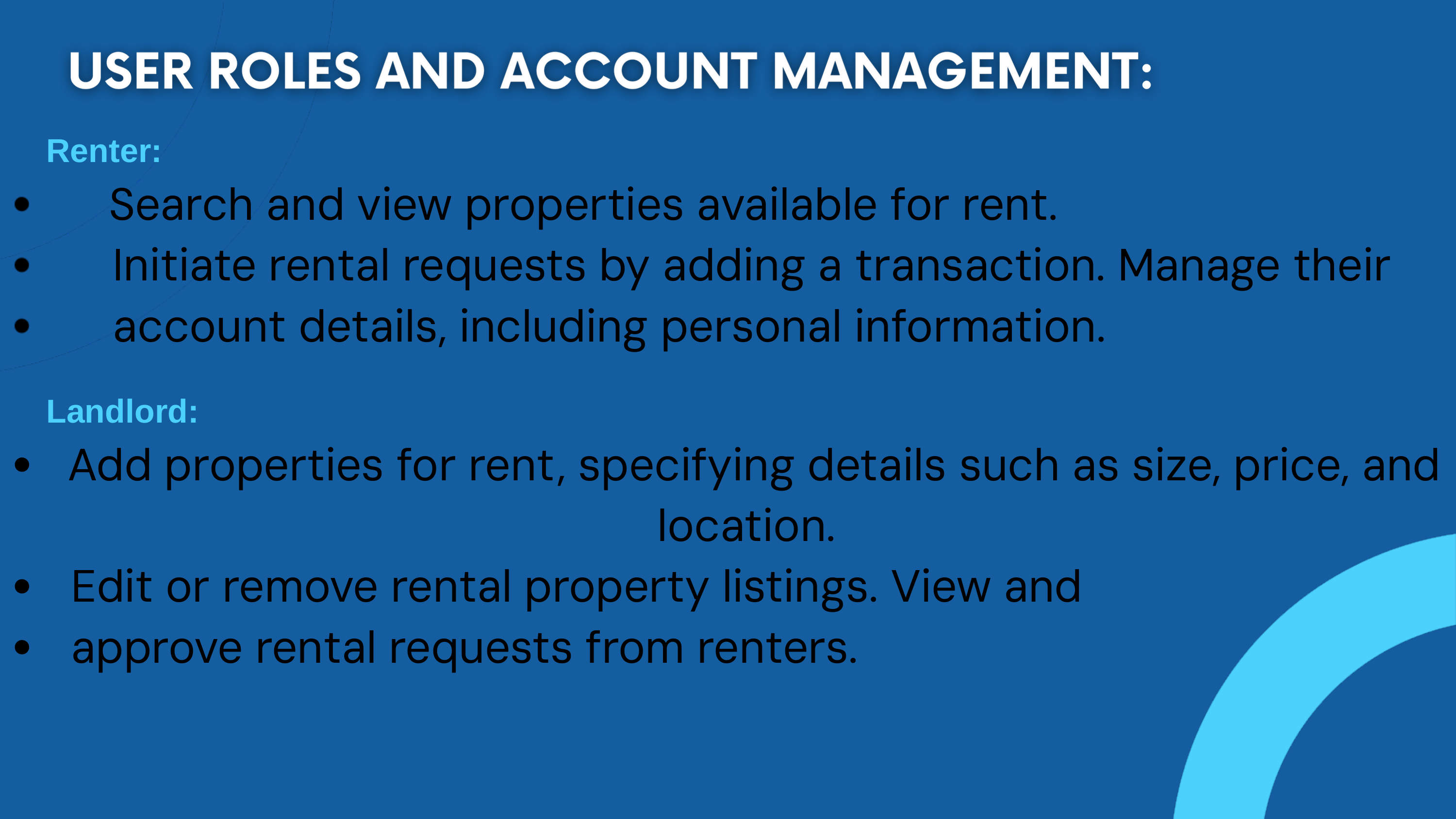

Renter:
Search and view properties available for rent.
Initiate rental requests by adding a transaction. Manage their account details, including personal information.
Landlord:
Add properties for rent, specifying details such as size, price, and

location.

Edit or remove rental property listings. View and approve rental requests from renters.